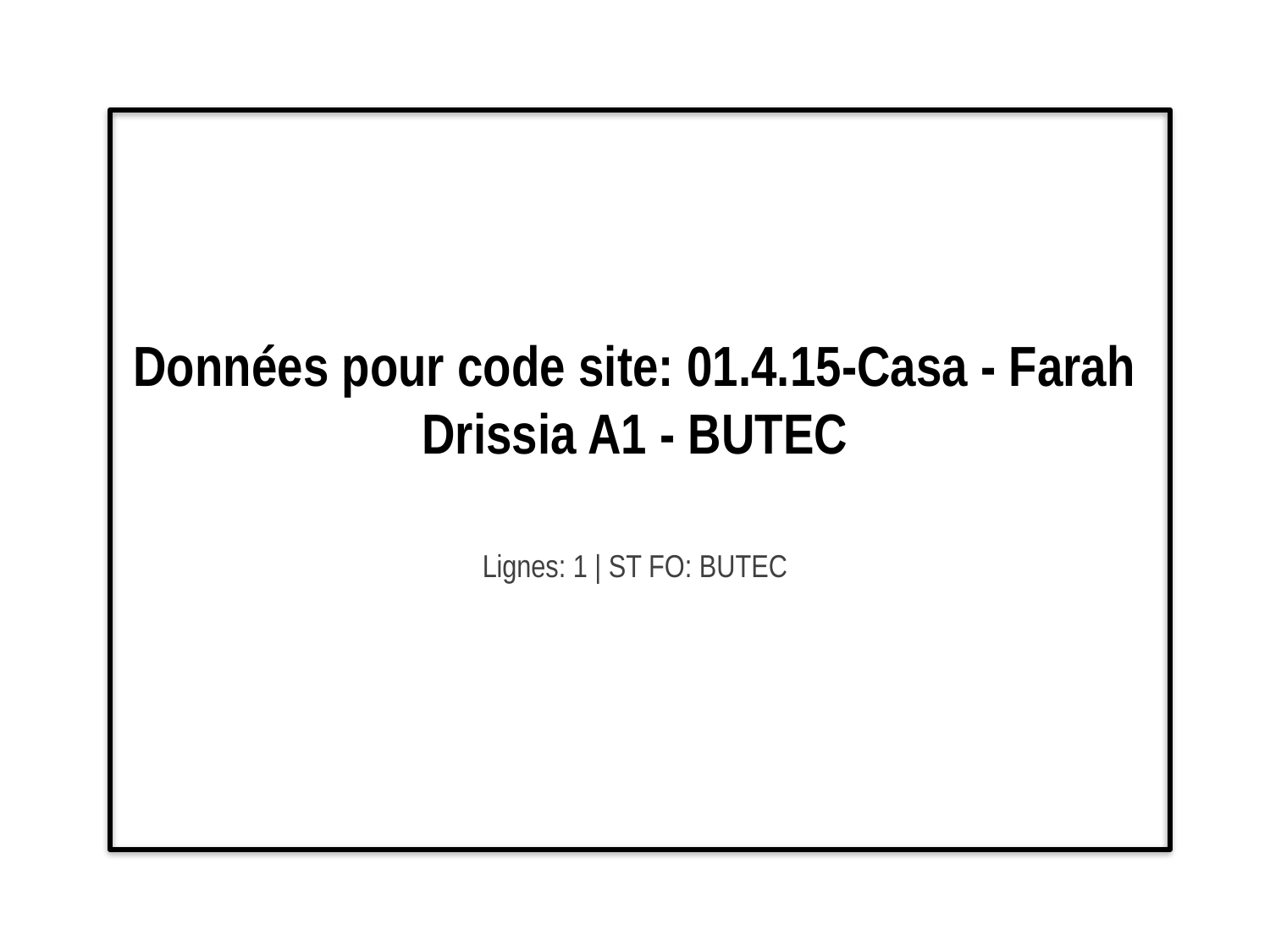

# Données pour code site: 01.4.15-Casa - Farah Drissia A1 - BUTEC
Lignes: 1 | ST FO: BUTEC